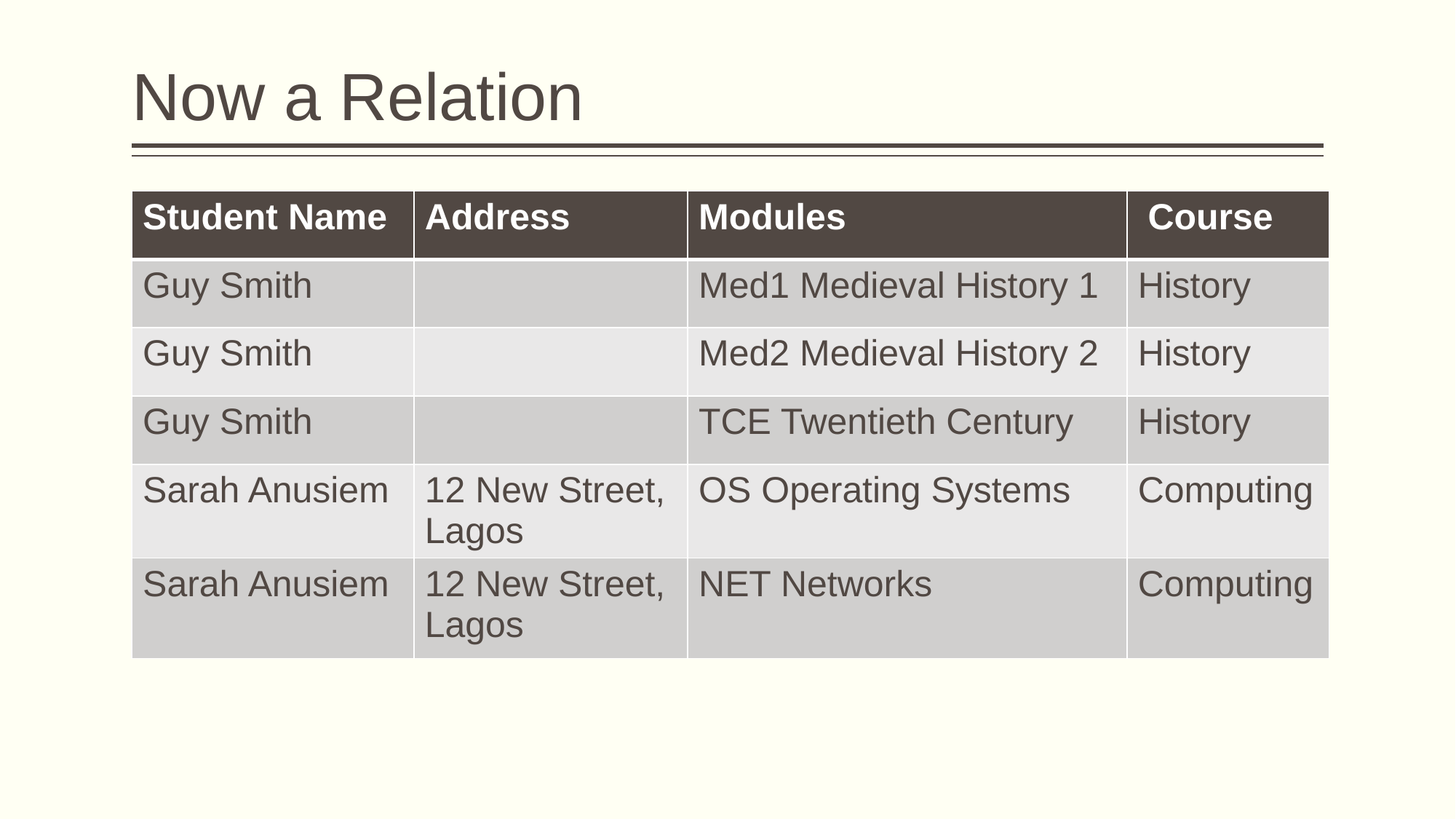

# Now a Relation
| Student Name | Address | Modules | Course |
| --- | --- | --- | --- |
| Guy Smith |  | Med1 Medieval History 1 | History |
| Guy Smith |  | Med2 Medieval History 2 | History |
| Guy Smith |  | TCE Twentieth Century | History |
| Sarah Anusiem | 12 New Street, Lagos | OS Operating Systems | Computing |
| Sarah Anusiem | 12 New Street, Lagos | NET Networks | Computing |